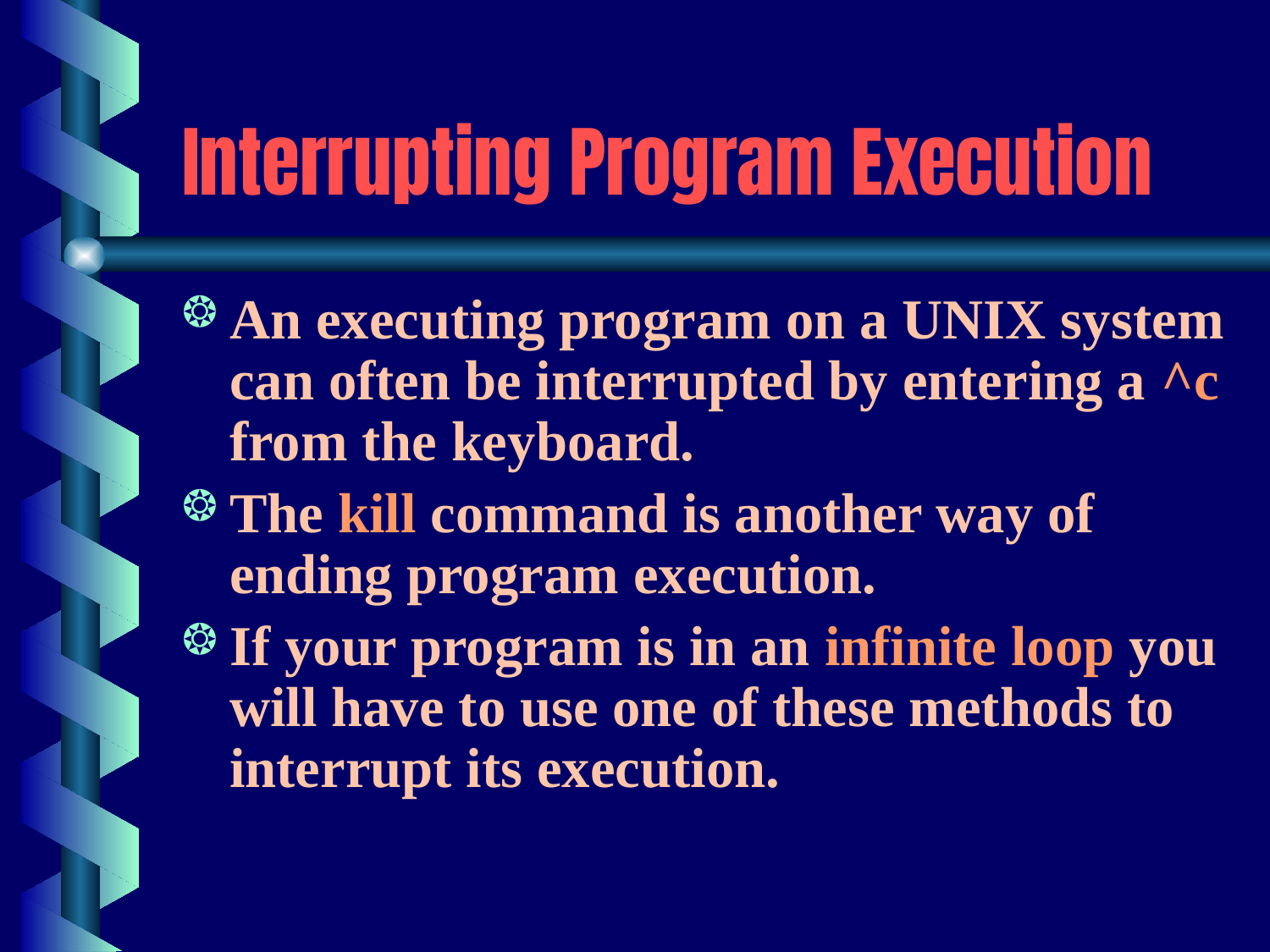

# Interrupting Program Execution
An executing program on a UNIX system can often be interrupted by entering a ^c from the keyboard.
The kill command is another way of ending program execution.
If your program is in an infinite loop you will have to use one of these methods to interrupt its execution.